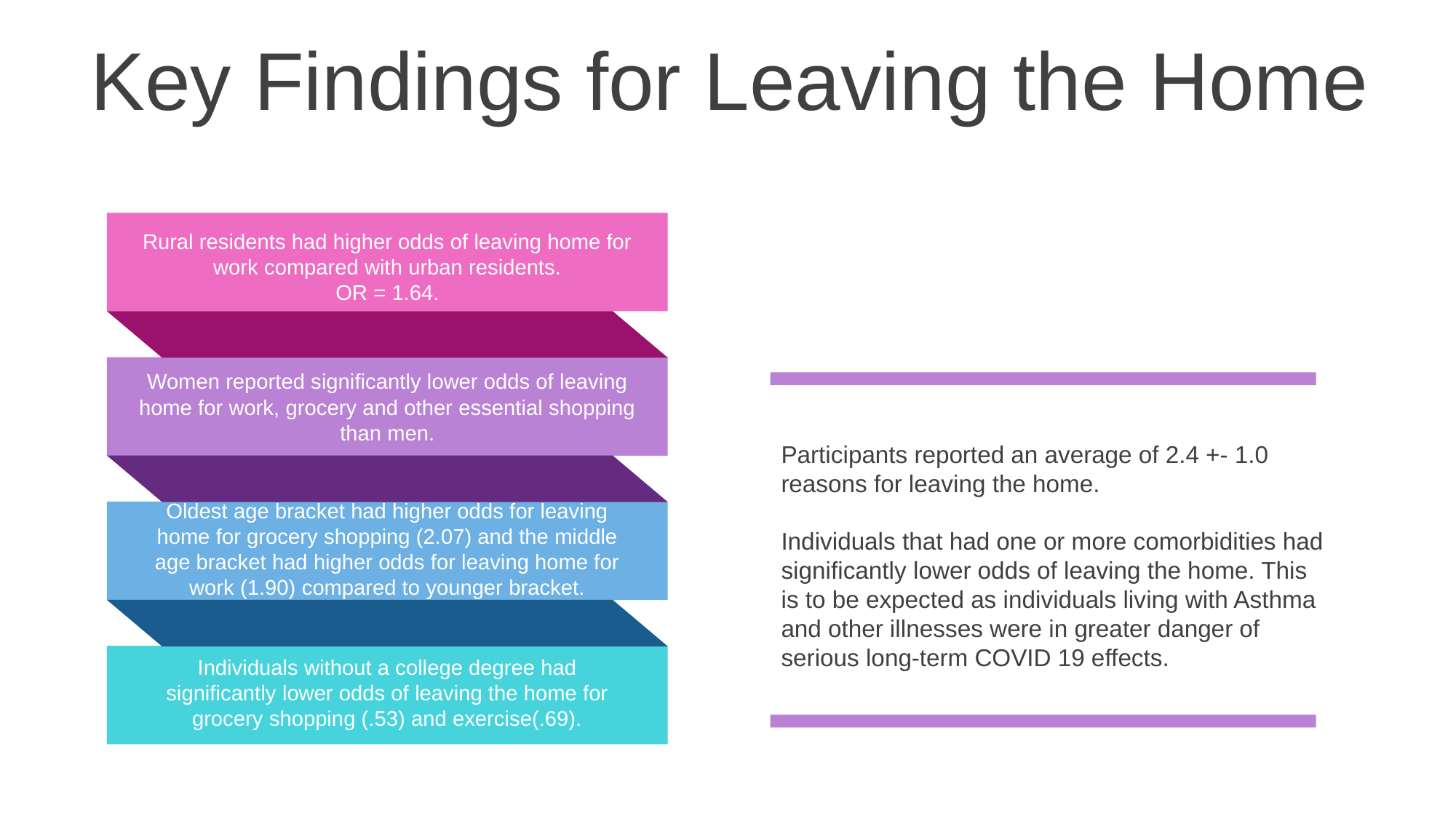

Key Findings for Leaving the Home

Rural residents had higher odds of leaving home for work compared with urban residents.
OR = 1.64.

Women reported significantly lower odds of leaving home for work, grocery and other essential shopping than men.

Oldest age bracket had higher odds for leaving home for grocery shopping (2.07) and the middle age bracket had higher odds for leaving home for work (1.90) compared to younger bracket.

Individuals without a college degree had significantly lower odds of leaving the home for grocery shopping (.53) and exercise(.69).

Participants reported an average of 2.4 +- 1.0 reasons for leaving the home.

Individuals that had one or more comorbidities had significantly lower odds of leaving the home. This is to be expected as individuals living with Asthma and other illnesses were in greater danger of serious long-term COVID 19 effects.